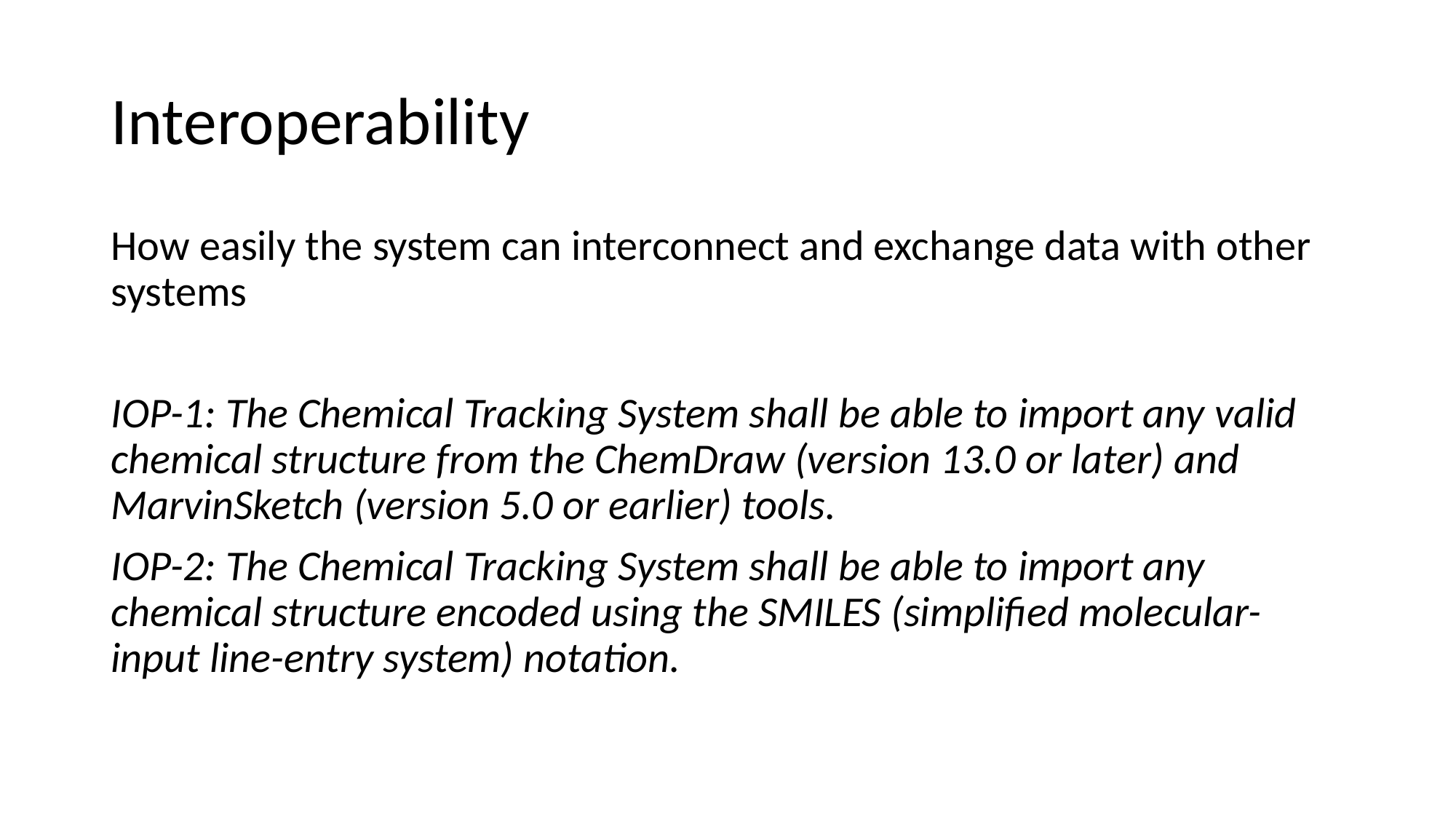

# Interoperability
How easily the system can interconnect and exchange data with other systems

IOP-1: The Chemical Tracking System shall be able to import any valid chemical structure from the ChemDraw (version 13.0 or later) and MarvinSketch (version 5.0 or earlier) tools.
IOP-2: The Chemical Tracking System shall be able to import any chemical structure encoded using the SMILES (simplified molecular-input line-entry system) notation.